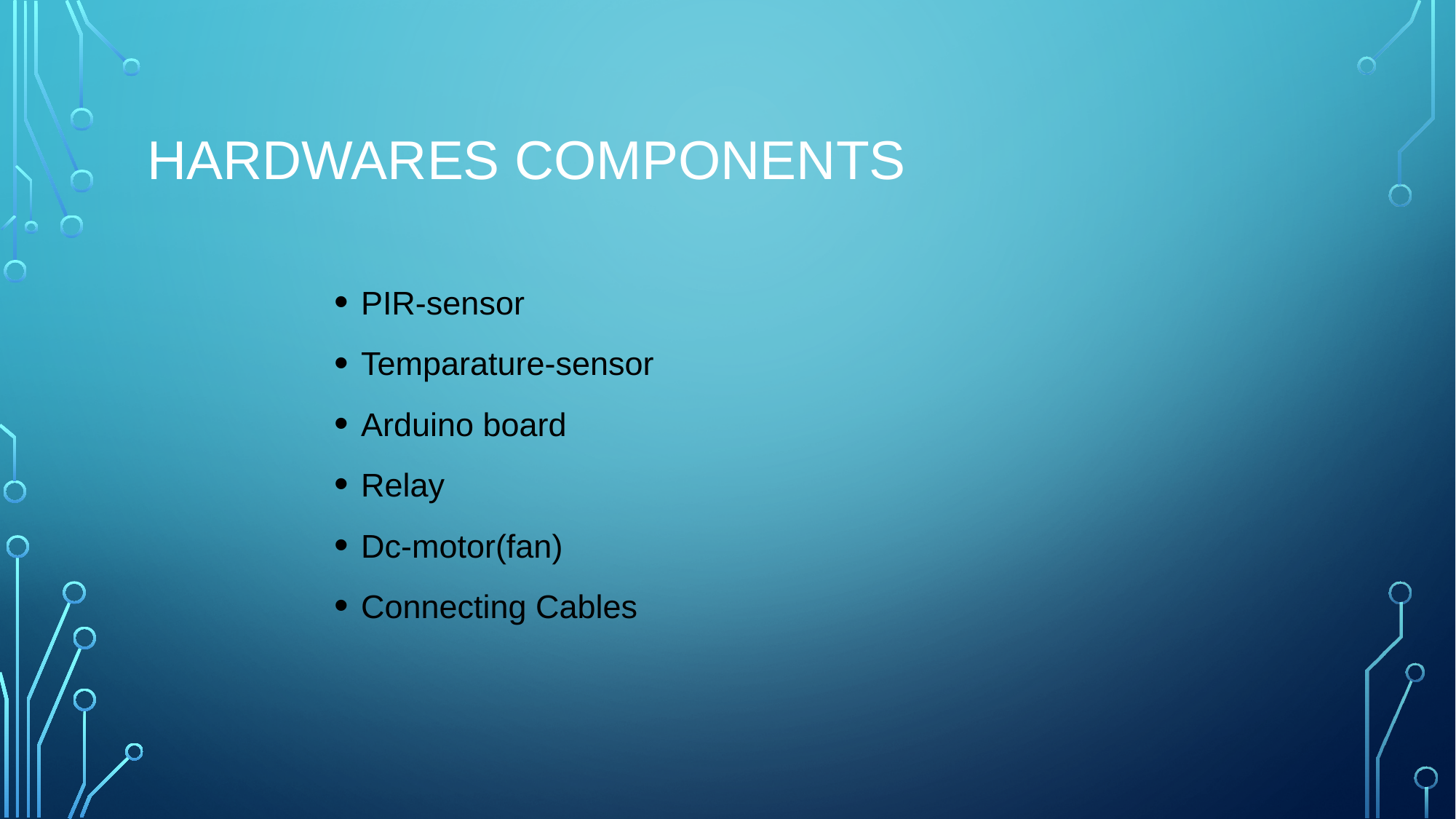

# Hardwares Components
PIR-sensor
Temparature-sensor
Arduino board
Relay
Dc-motor(fan)
Connecting Cables